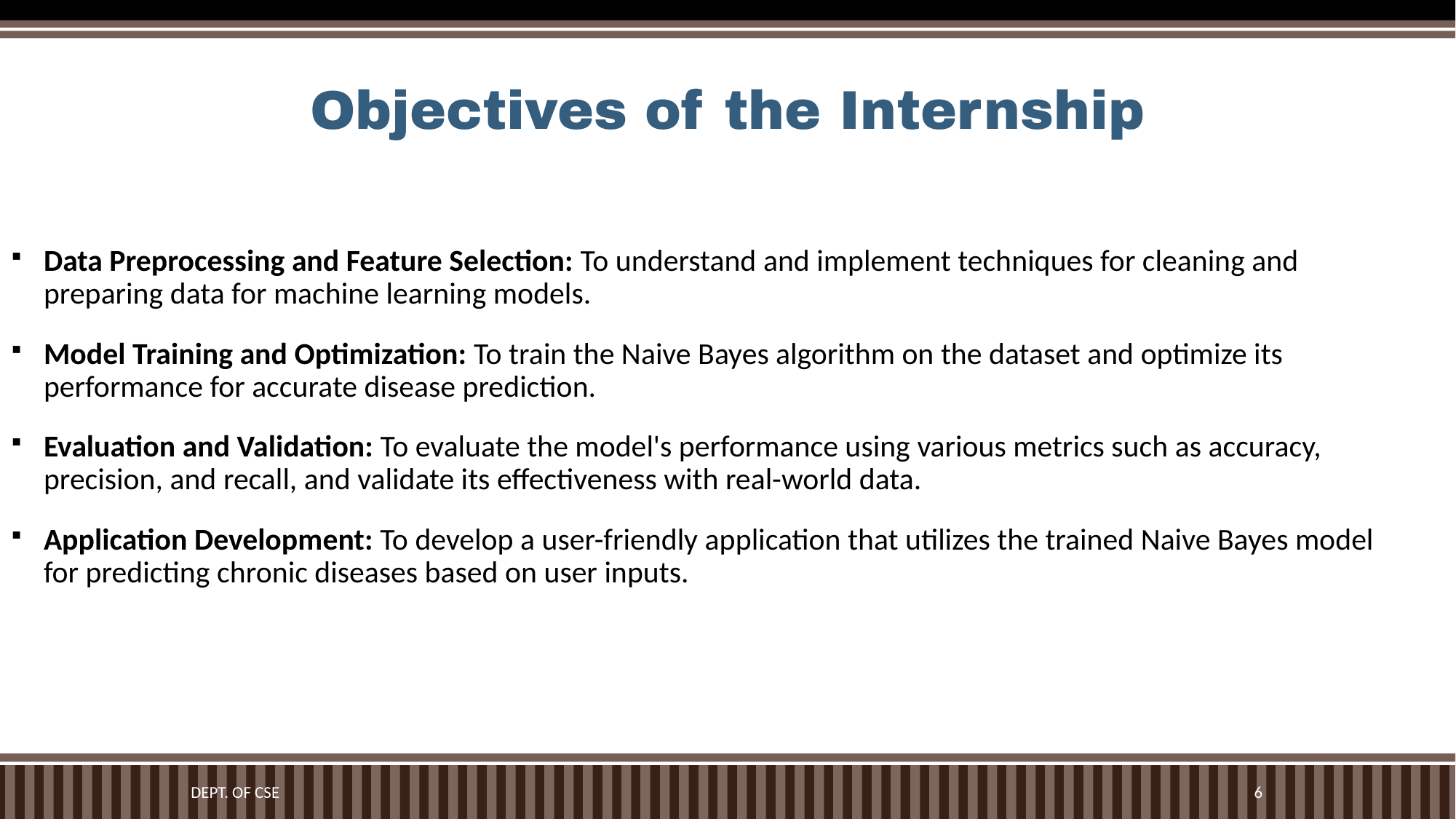

# Objectives of the Internship
Data Preprocessing and Feature Selection: To understand and implement techniques for cleaning and preparing data for machine learning models.
Model Training and Optimization: To train the Naive Bayes algorithm on the dataset and optimize its performance for accurate disease prediction.
Evaluation and Validation: To evaluate the model's performance using various metrics such as accuracy, precision, and recall, and validate its effectiveness with real-world data.
Application Development: To develop a user-friendly application that utilizes the trained Naive Bayes model for predicting chronic diseases based on user inputs.
Dept. of CSE
6